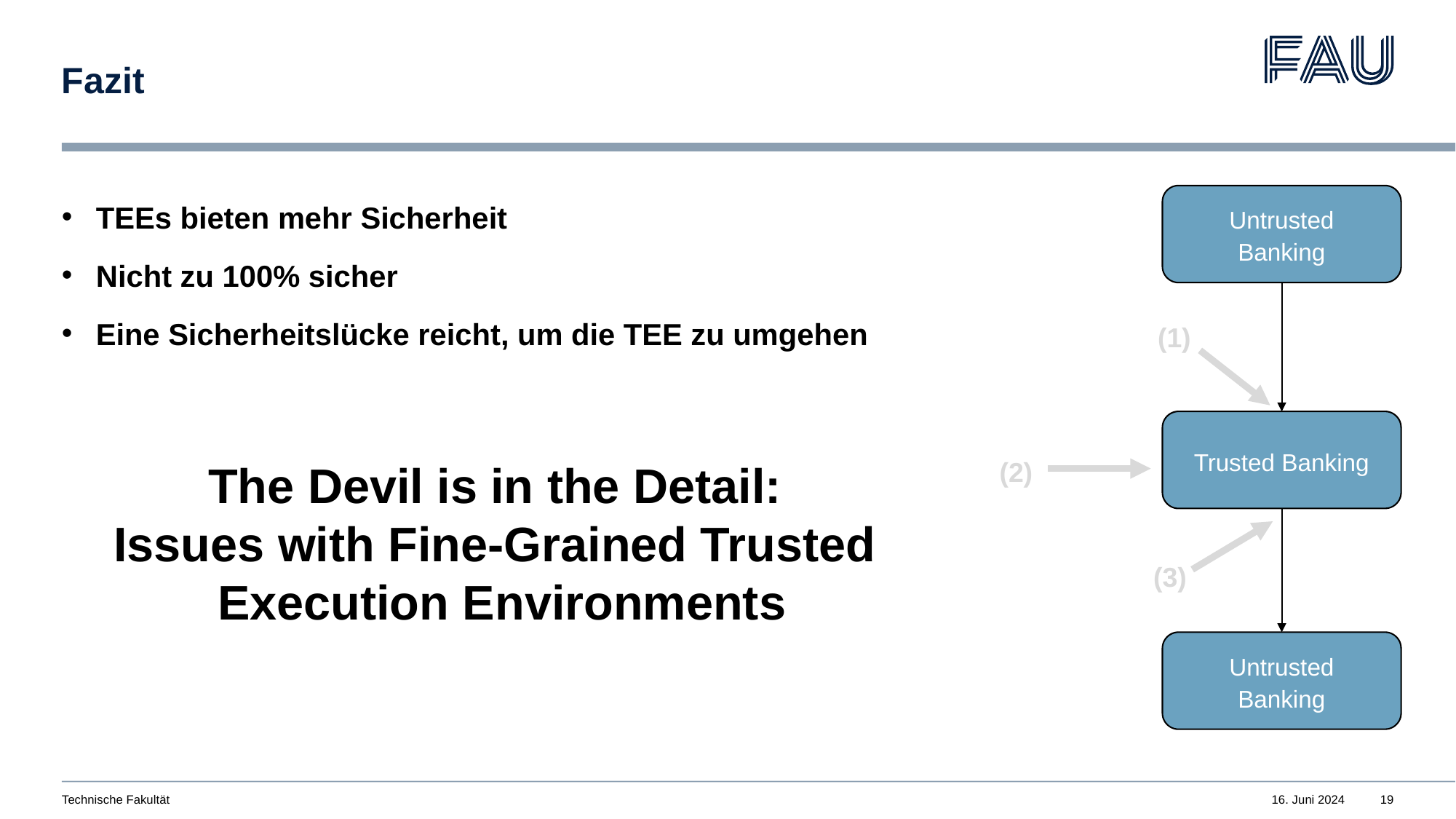

# Fazit
Untrusted Banking
(1)
Trusted Banking
(2)
(3)
Untrusted Banking
TEEs bieten mehr Sicherheit
Nicht zu 100% sicher
Eine Sicherheitslücke reicht, um die TEE zu umgehen

The Devil is in the Detail:
Issues with Fine-Grained Trusted
Execution Environments
Technische Fakultät
16. Juni 2024
19